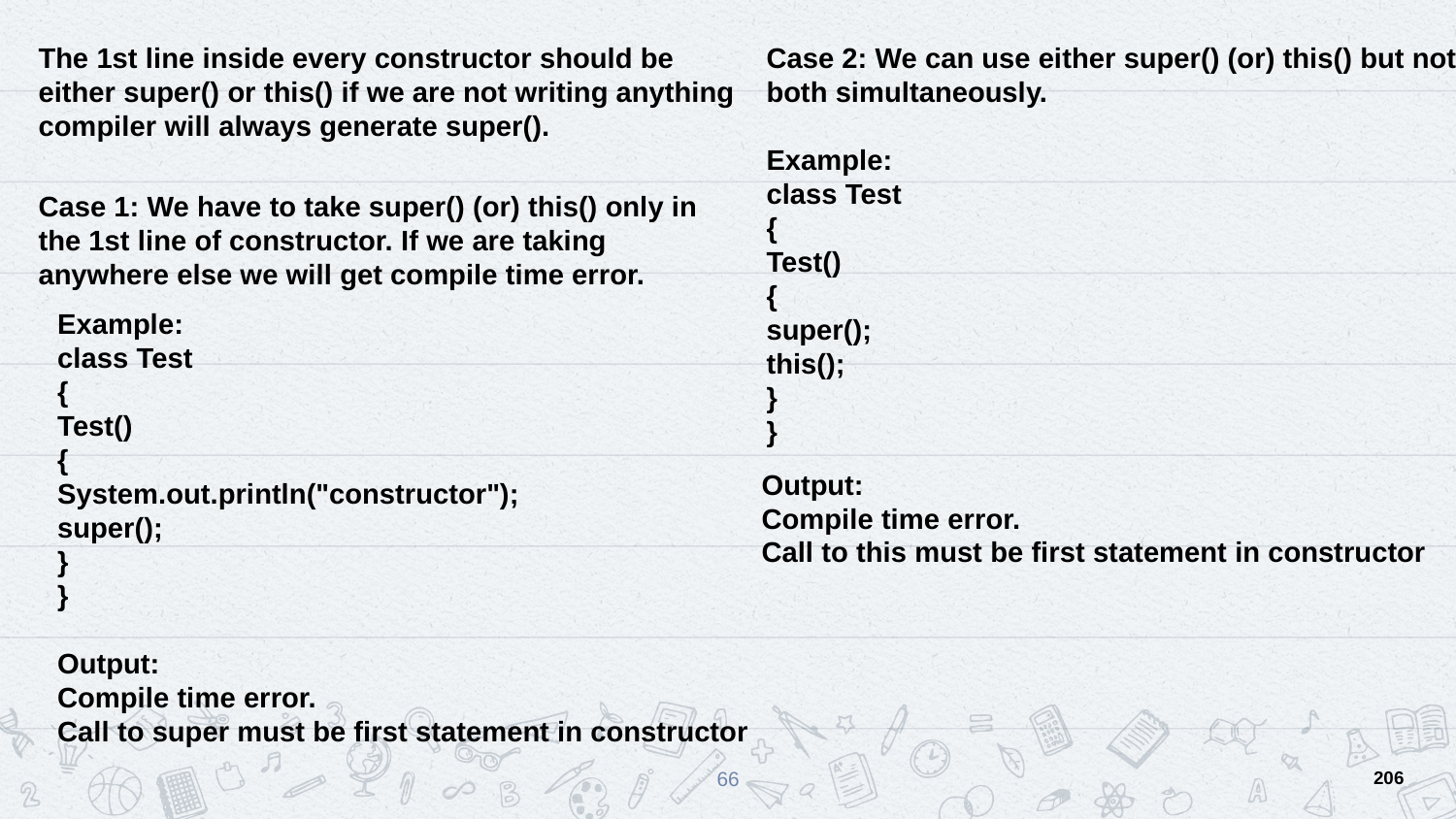

The 1st line inside every constructor should be either super() or this() if we are not writing anything compiler will always generate super().
Case 2: We can use either super() (or) this() but not both simultaneously.

Example:
class Test
{
Test()
{
super();
this();
}
}
Case 1: We have to take super() (or) this() only in the 1st line of constructor. If we are taking anywhere else we will get compile time error.
Example:
class Test
{
Test()
{
System.out.println("constructor");
super();
}
}

Output:
Compile time error.
Call to super must be first statement in constructor
Output:
Compile time error.
Call to this must be first statement in constructor
66
206